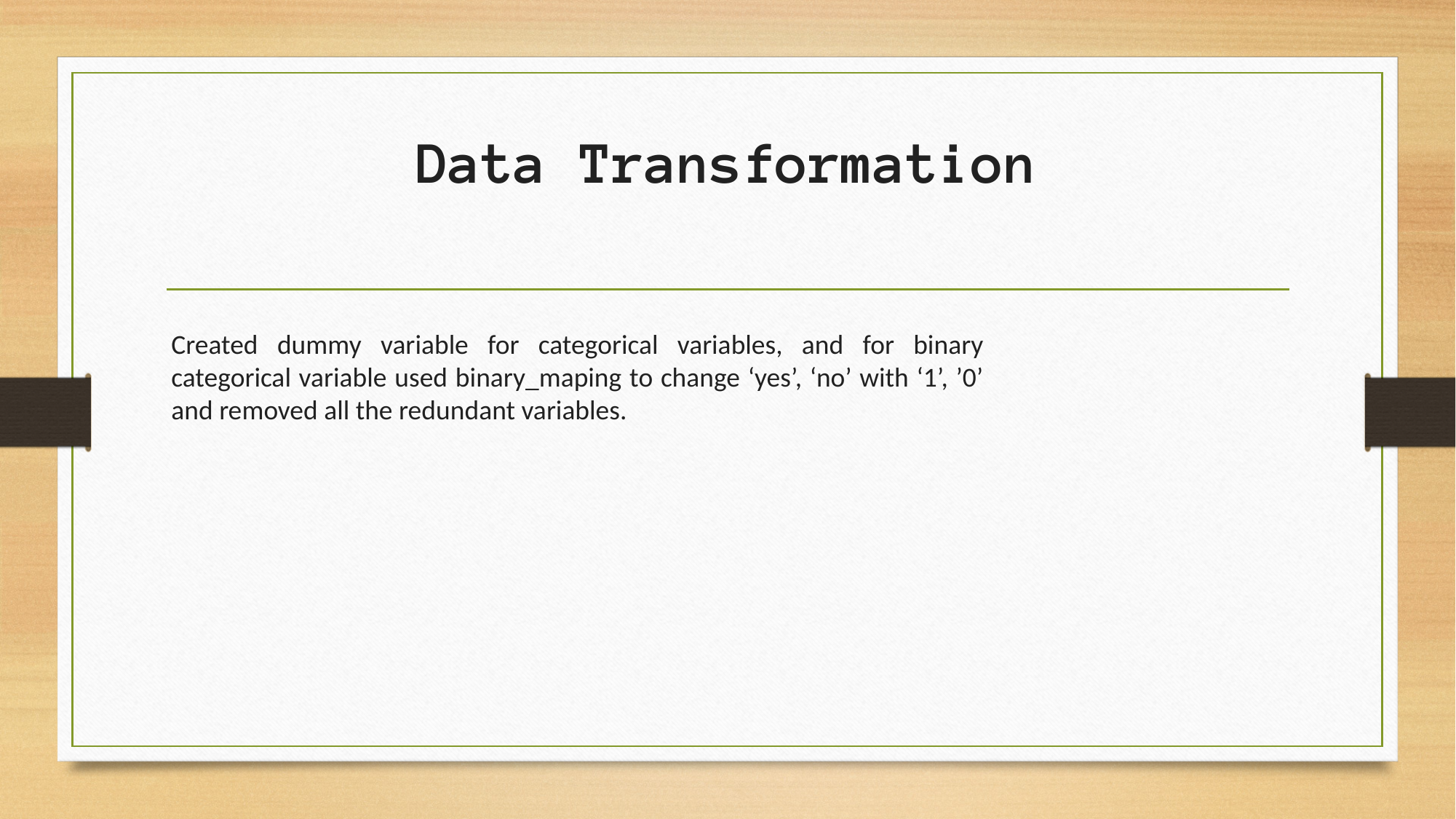

# Data Transformation
Created dummy variable for categorical variables, and for binary categorical variable used binary_maping to change ‘yes’, ‘no’ with ‘1’, ’0’ and removed all the redundant variables.